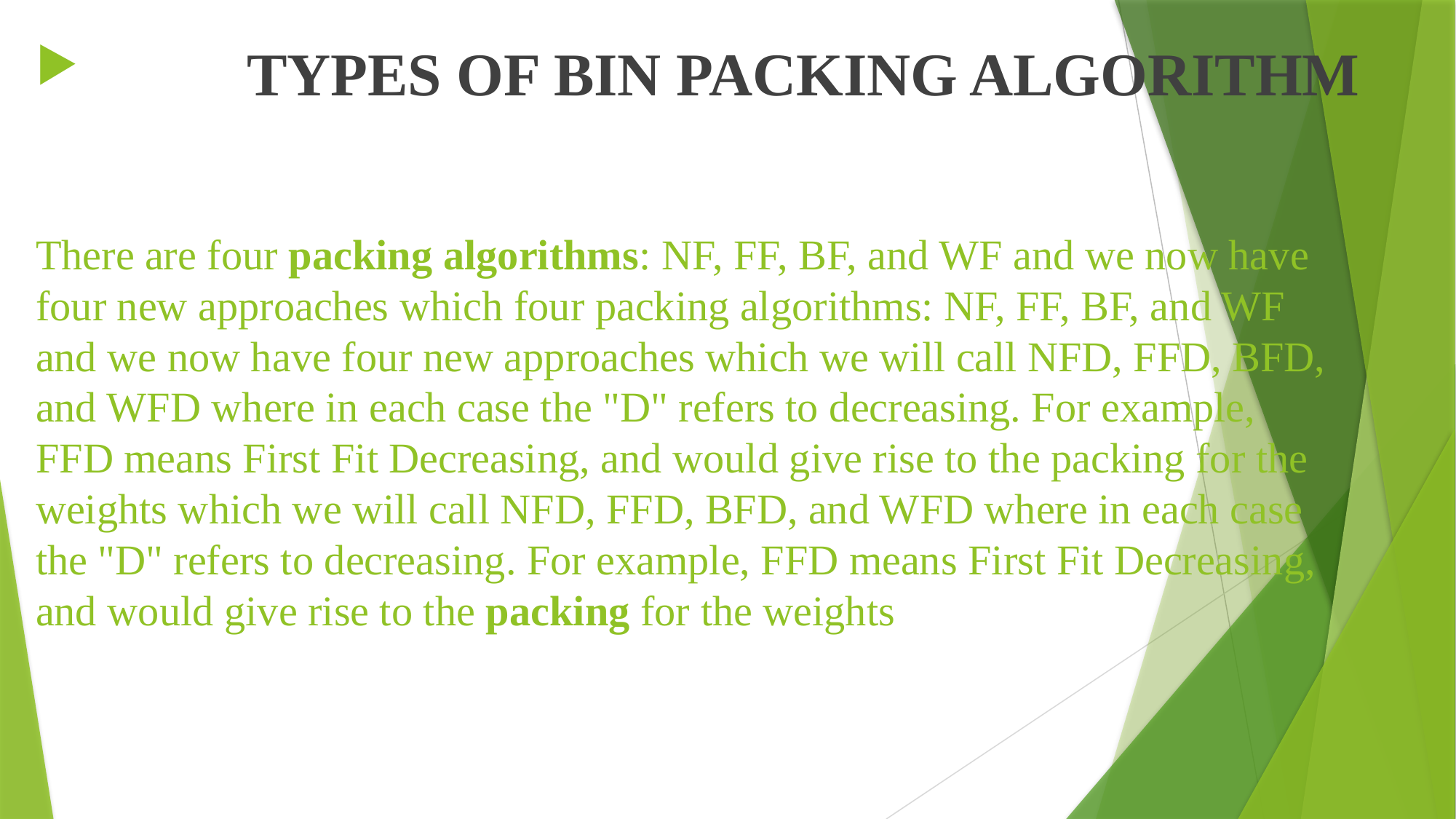

types of bin packing algorithm

# There are four packing algorithms: NF, FF, BF, and WF and we now have four new approaches which four packing algorithms: NF, FF, BF, and WF and we now have four new approaches which we will call NFD, FFD, BFD, and WFD where in each case the "D" refers to decreasing. For example, FFD means First Fit Decreasing, and would give rise to the packing for the weights which we will call NFD, FFD, BFD, and WFD where in each case the "D" refers to decreasing. For example, FFD means First Fit Decreasing, and would give rise to the packing for the weights